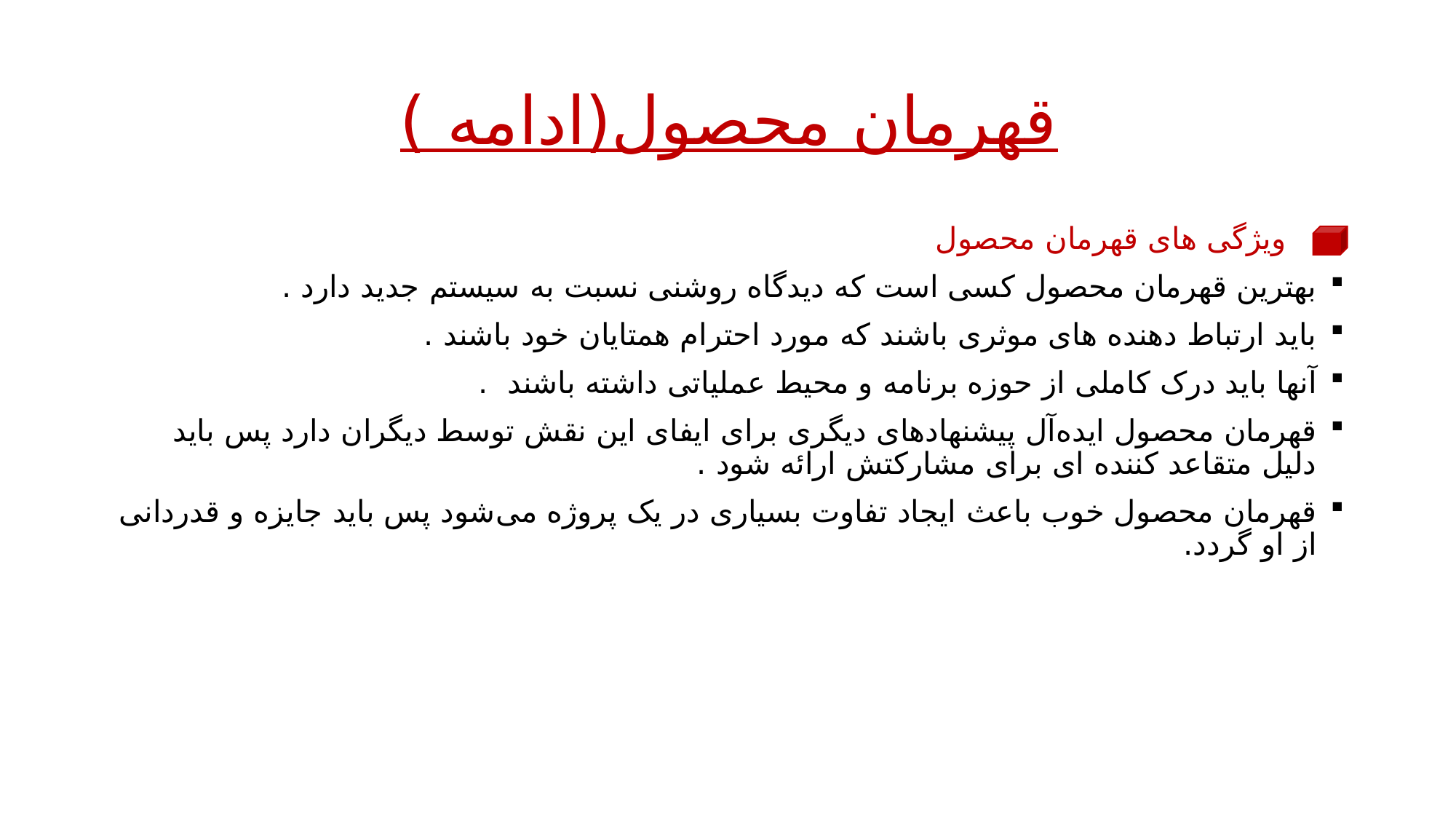

# قهرمان محصول(ادامه )
      ویژگی های قهرمان محصول
بهترین قهرمان محصول کسی است که دیدگاه روشنی نسبت به سیستم جدید دارد .
باید ارتباط دهنده های موثری باشند که مورد احترام همتایان خود باشند .
آنها باید درک کاملی از حوزه برنامه و محیط عملیاتی داشته باشند  .
قهرمان محصول ایده‌‌‌‌‌‌‌‌‌‌‌‌‌‌‌‌‌‌‌‌‌‌‌‌‌‌‌‌‌‌‌‌‌آل پیشنهادهای دیگری برای ایفای این نقش توسط دیگران دارد پس باید دلیل متقاعد کننده ای برای مشارکتش ارائه شود .
قهرمان محصول خوب باعث ایجاد تفاوت بسیاری در یک پروژه می‌شود پس باید جایزه و قدردانی از او گردد.